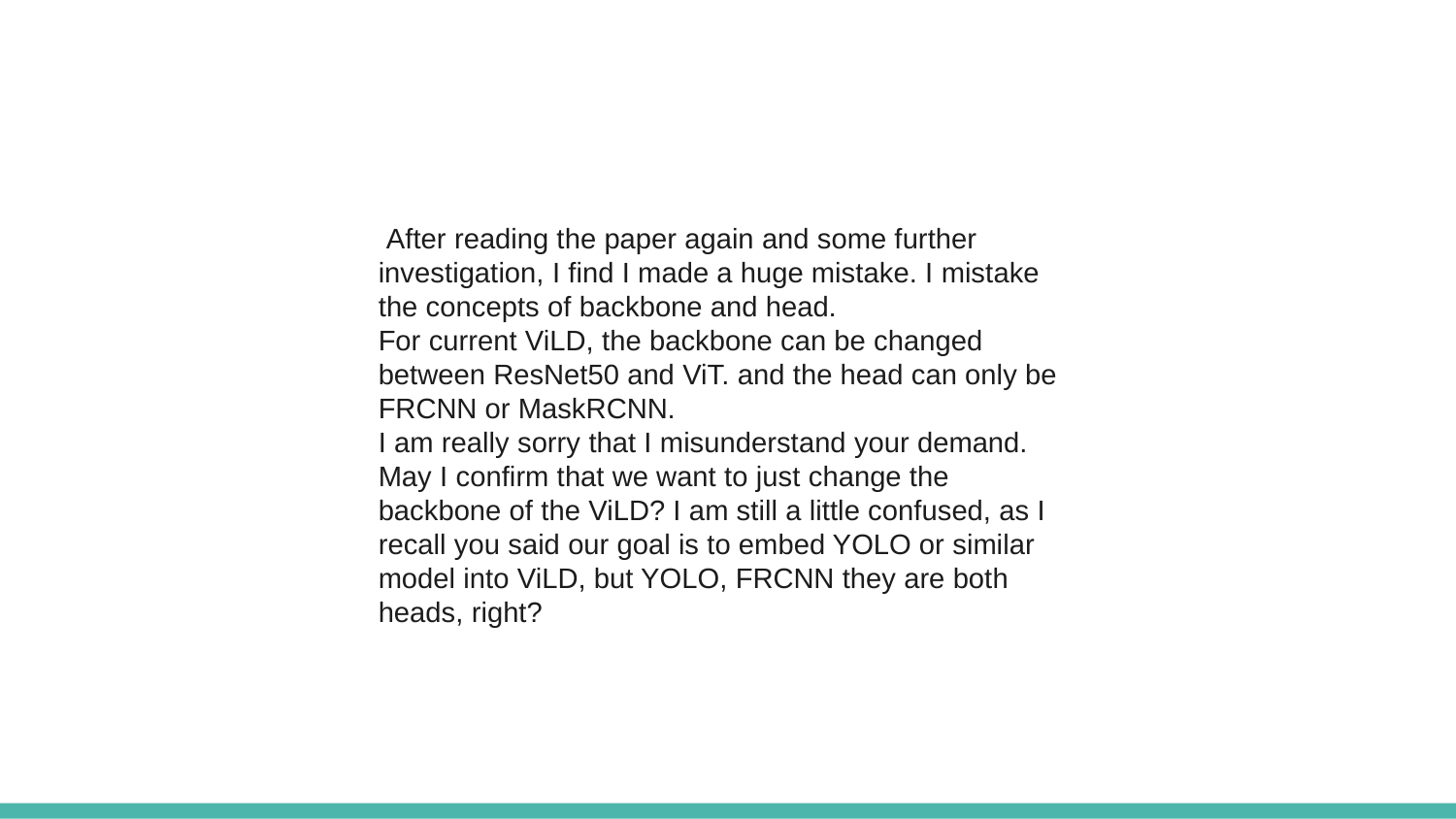

After reading the paper again and some further investigation, I find I made a huge mistake. I mistake the concepts of backbone and head.
For current ViLD, the backbone can be changed between ResNet50 and ViT. and the head can only be FRCNN or MaskRCNN.
I am really sorry that I misunderstand your demand.
May I confirm that we want to just change the backbone of the ViLD? I am still a little confused, as I recall you said our goal is to embed YOLO or similar model into ViLD, but YOLO, FRCNN they are both heads, right?